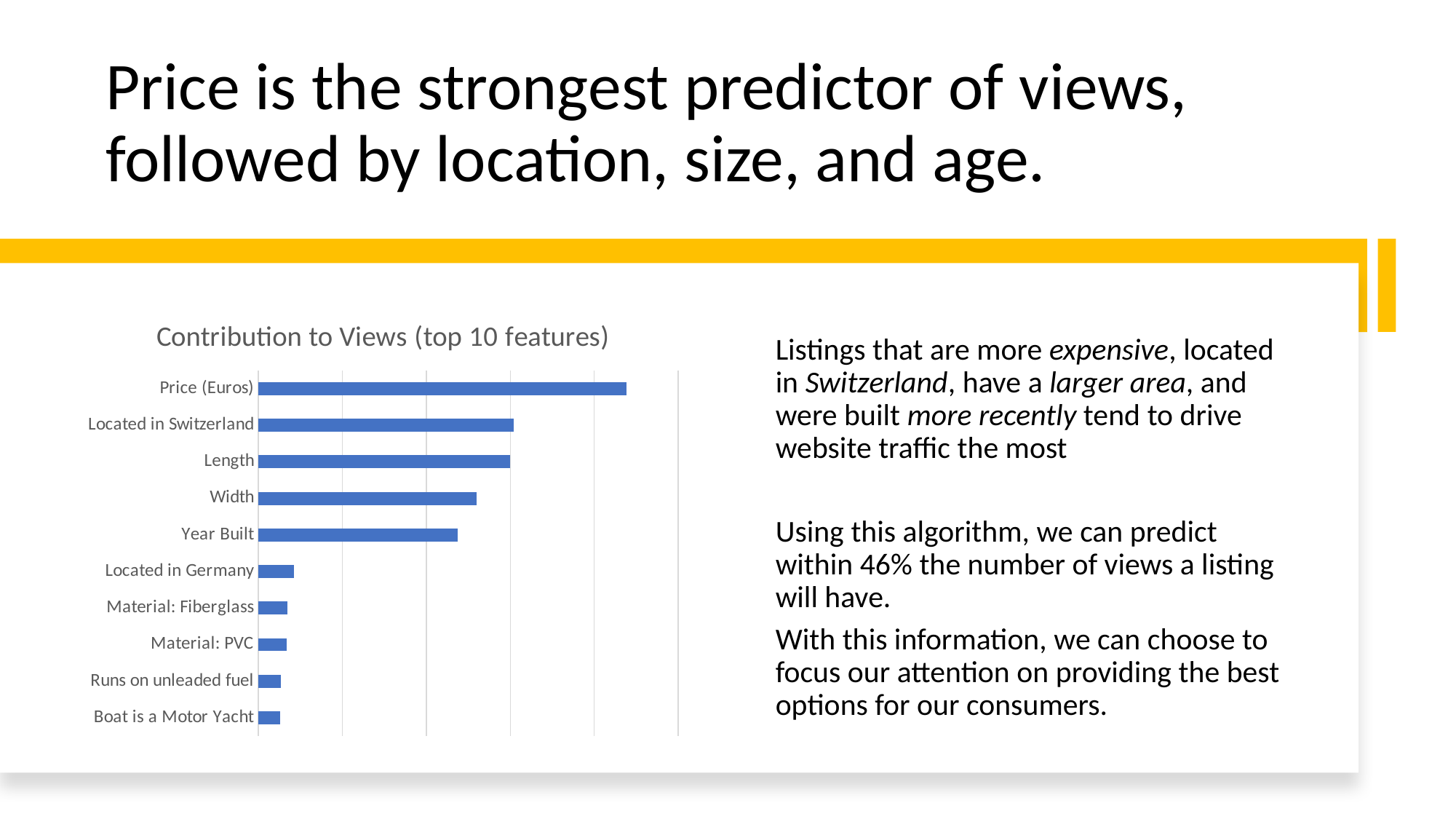

# Price is the strongest predictor of views, followed by location, size, and age.

### Chart: Contribution to Views (top 10 features)

| Category | Series 1 |
|---|---|
| Boat is a Motor Yacht | 0.012926 |
| Runs on unleaded fuel | 0.01318 |
| Material: PVC | 0.01685 |
| Material: Fiberglass | 0.01709 |
| Located in Germany | 0.020992 |
| Year Built | 0.118596 |
| Width | 0.130063 |
| Length | 0.149826 |
| Located in Switzerland | 0.15209 |
| Price (Euros) | 0.219 |
Listings that are more expensive, located in Switzerland, have a larger area, and were built more recently tend to drive website traffic the most

Using this algorithm, we can predict within 46% the number of views a listing will have.
With this information, we can choose to focus our attention on providing the best options for our consumers.